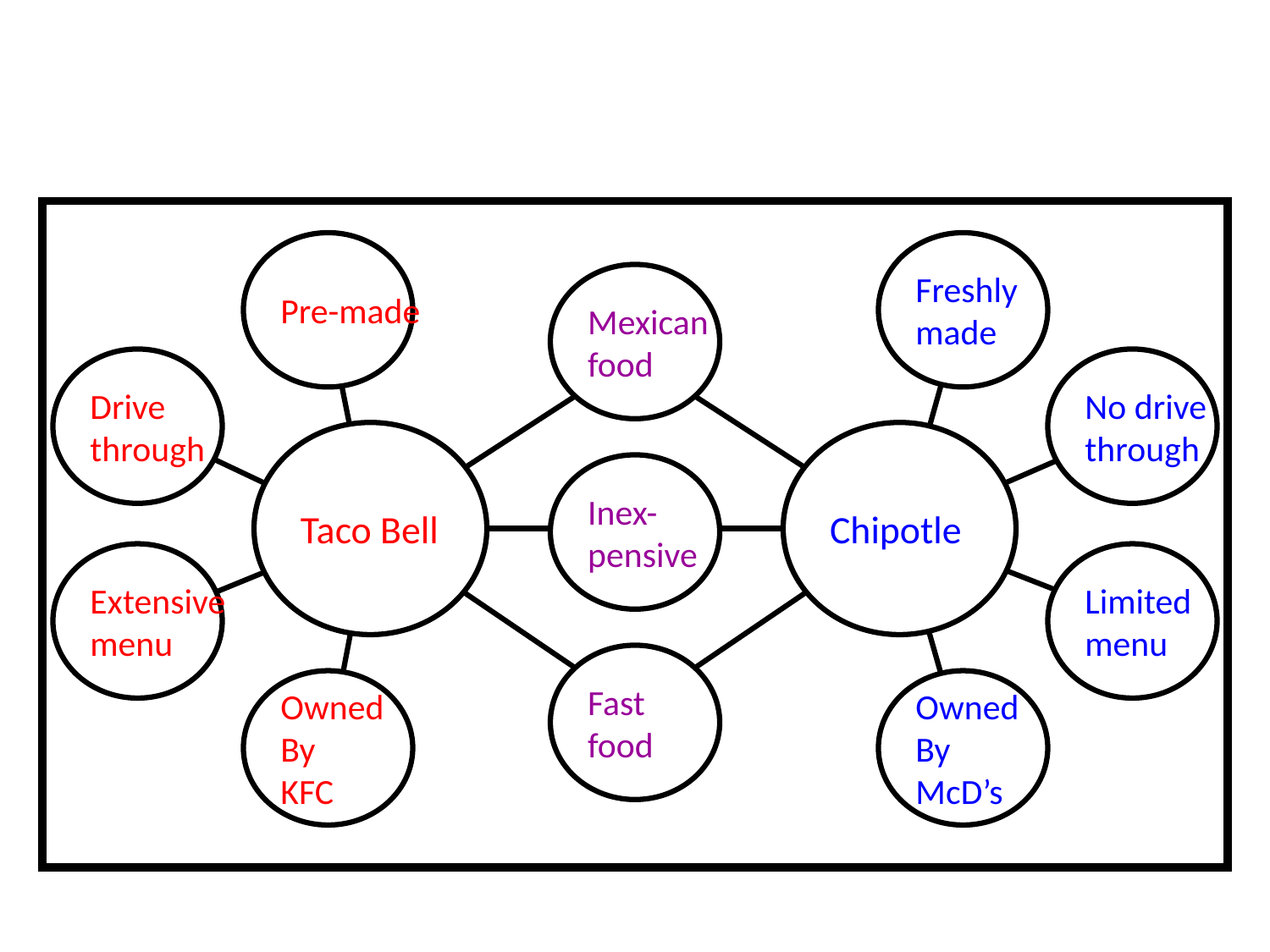

Analytical:
Double Bubble Diagram

Pre-made
Freshly
made
Mexican
food
Drive
through
No drive
through
Taco Bell
Chipotle
Inex-
pensive
Extensive
menu
Limited
menu
Fast
food
Owned
By
KFC
Owned
By
McD’s